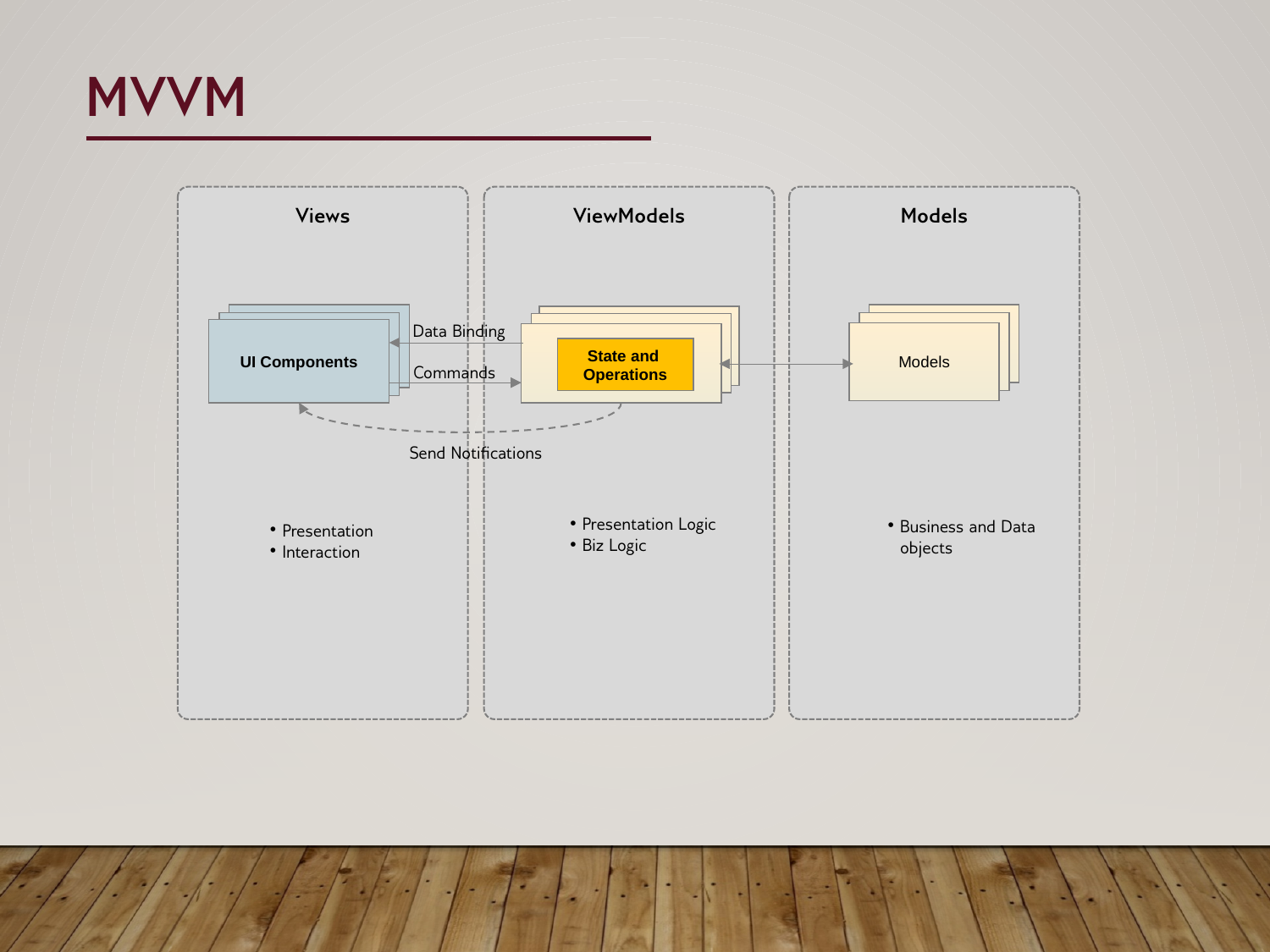

# MVVM
Views
ViewModels
Models

UI Components
Models
MobX Stores
UI Components
Models
MobX Stores
Data Binding
UI Components
Models

State and
Operations
Commands
Send Notifications
Presentation Logic
Biz Logic
Business and Data objects
Presentation
Interaction